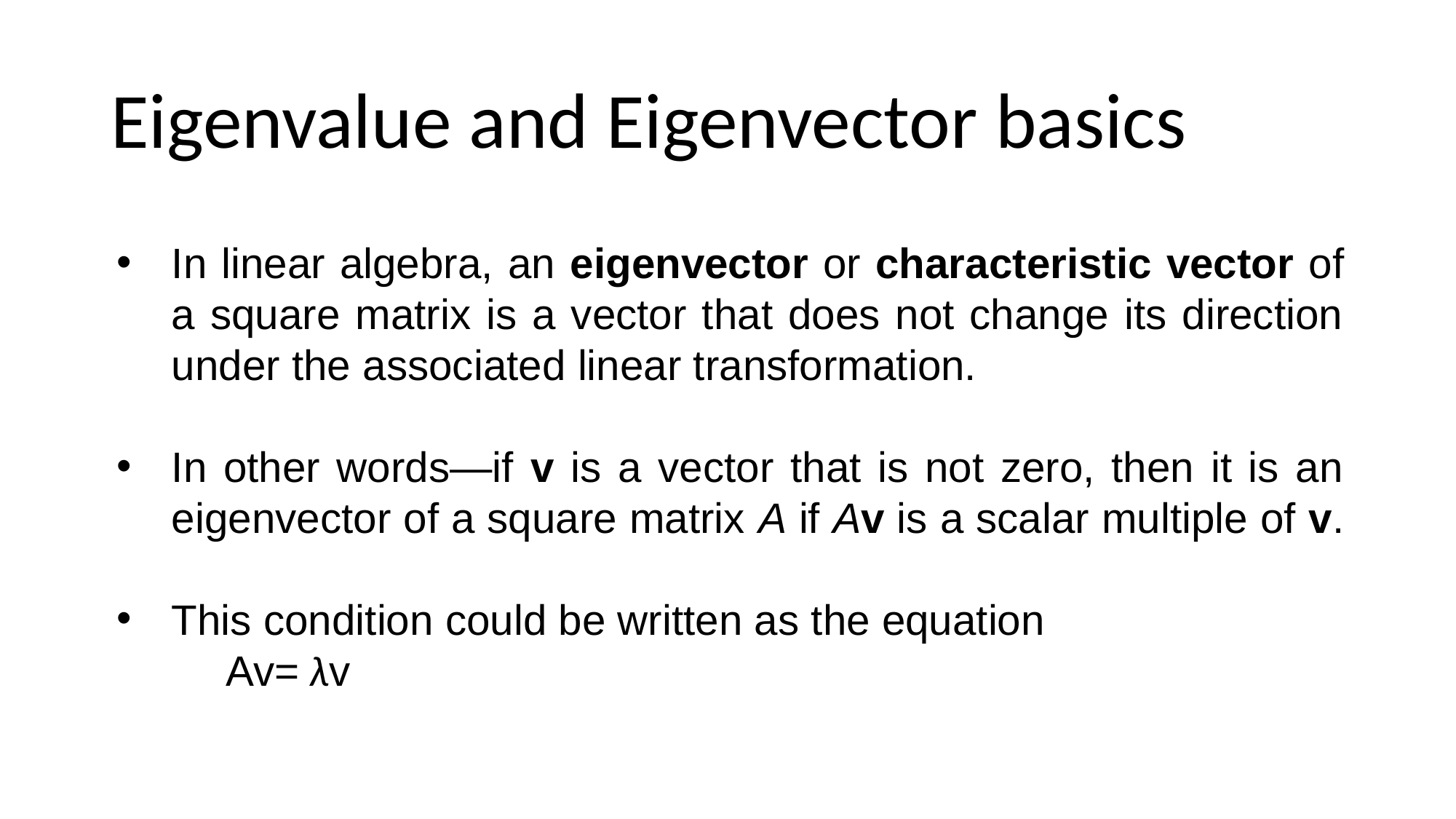

# Eigenvalue and Eigenvector basics
In linear algebra, an eigenvector or characteristic vector of a square matrix is a vector that does not change its direction under the associated linear transformation.

In other words—if v is a vector that is not zero, then it is an eigenvector of a square matrix A if Av is a scalar multiple of v.

This condition could be written as the equation
	Av= λv

|  |  |
| --- | --- |
|  |  |